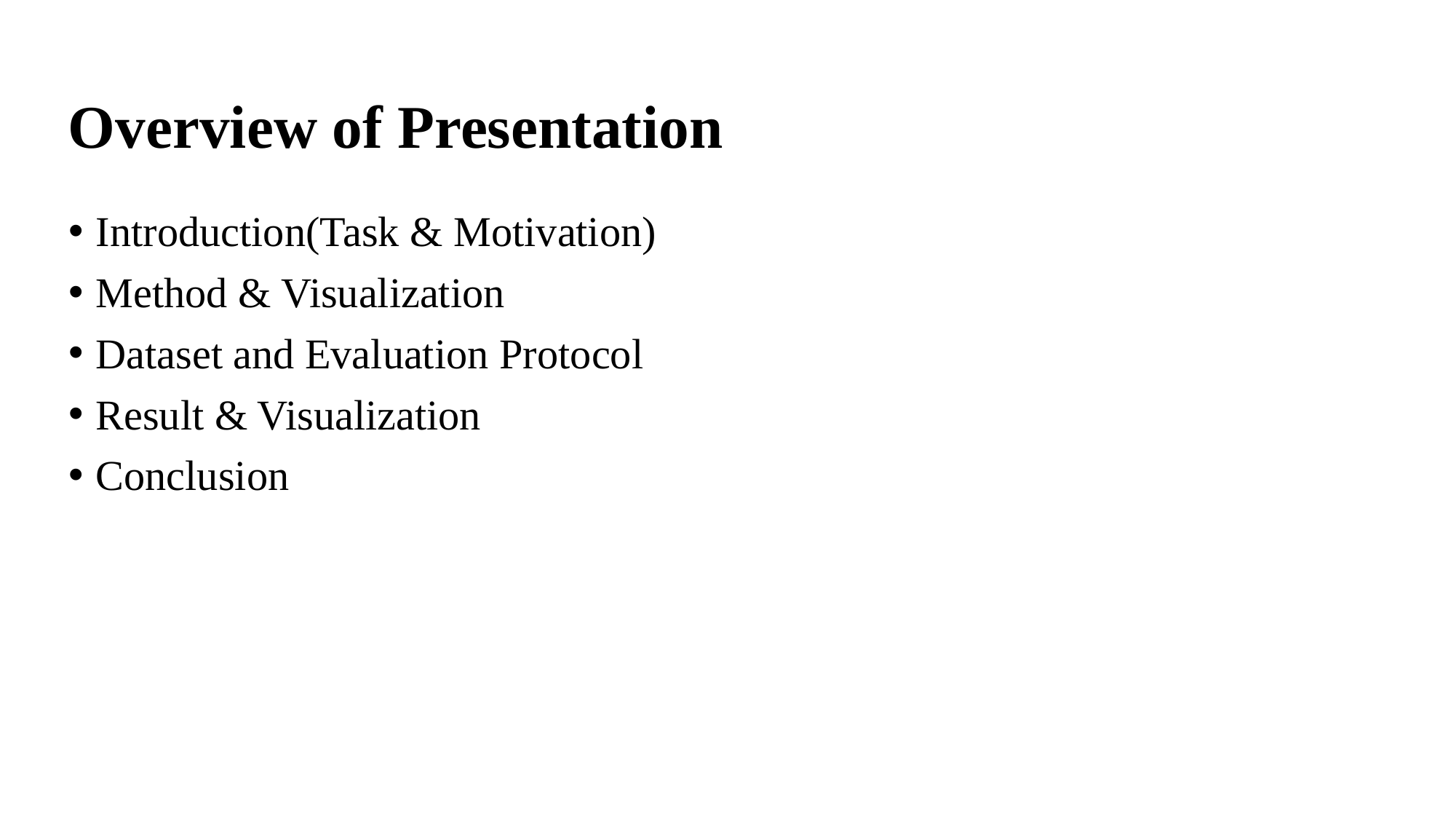

Overview of Presentation
Introduction(Task & Motivation)
Method & Visualization
Dataset and Evaluation Protocol
Result & Visualization
Conclusion